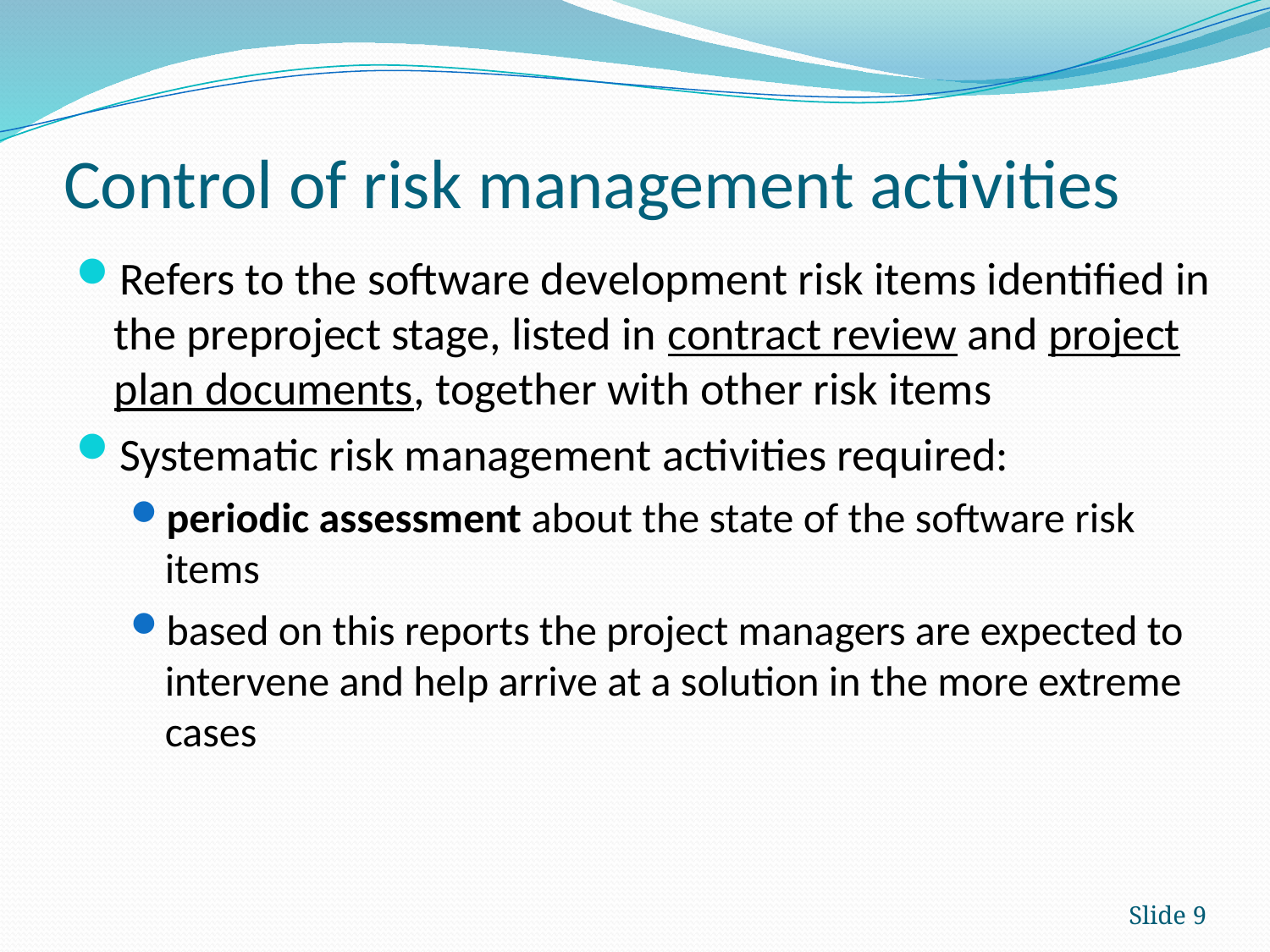

# Control of risk management activities
Refers to the software development risk items identified in the preproject stage, listed in contract review and project plan documents, together with other risk items
Systematic risk management activities required:
periodic assessment about the state of the software risk items
based on this reports the project managers are expected to intervene and help arrive at a solution in the more extreme cases
Slide 9